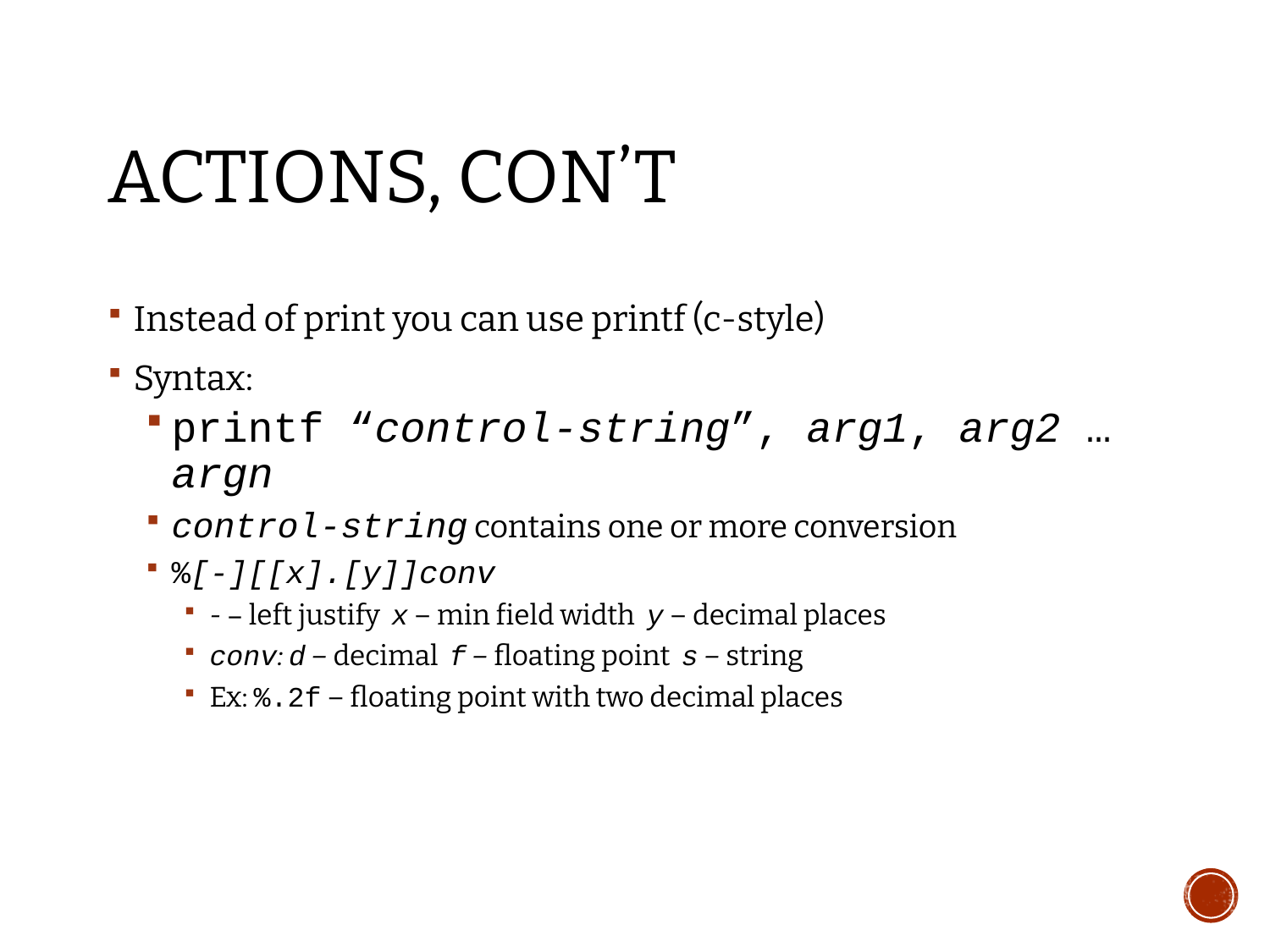

# Actions, con’t
Instead of print you can use printf (c-style)
Syntax:
printf “control-string”, arg1, arg2 … argn
control-string contains one or more conversion
%[-][[x].[y]]conv
- – left justify  x – min field width  y – decimal places
conv: d – decimal  f – floating point  s – string
Ex: %.2f – floating point with two decimal places